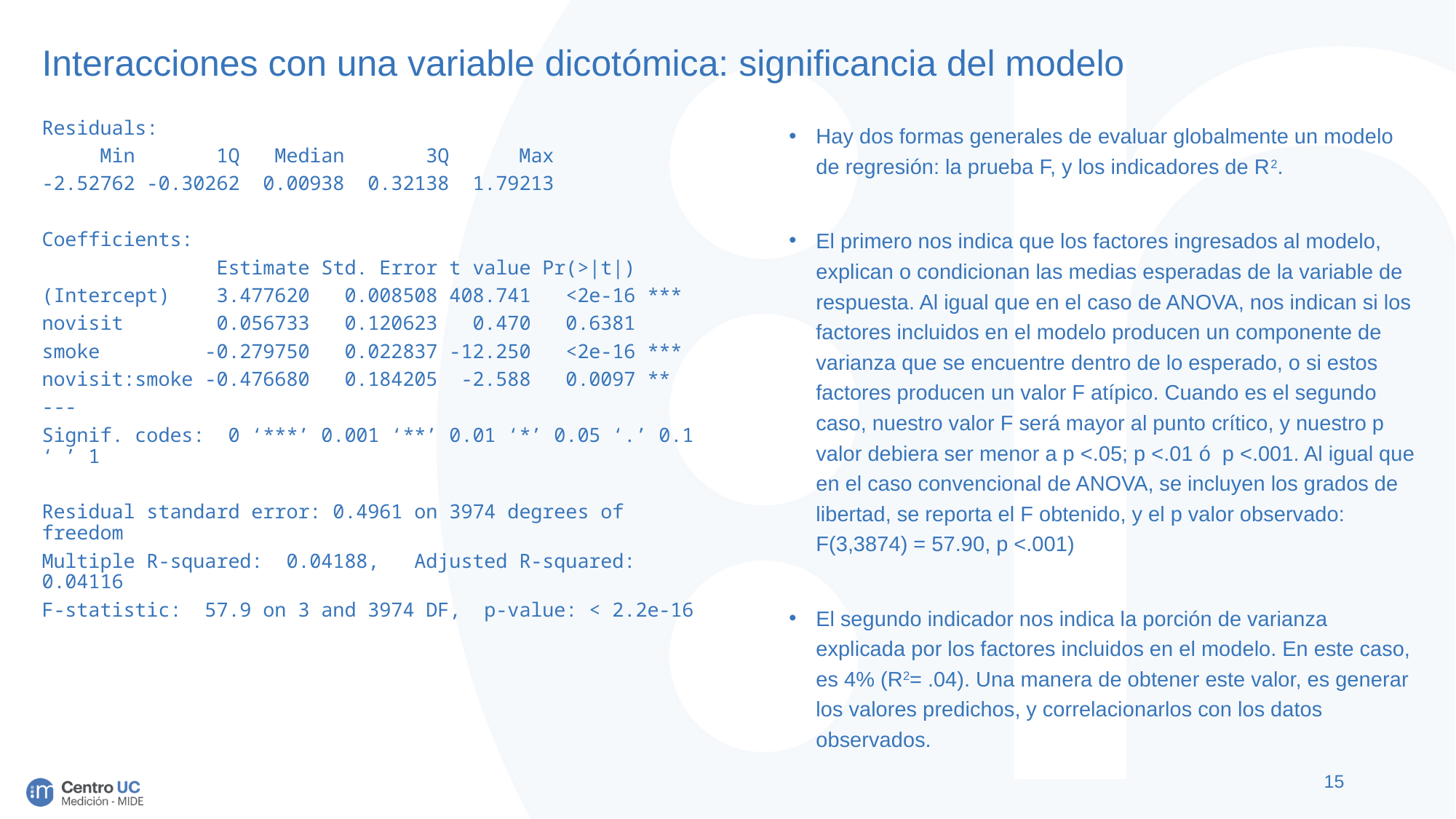

# Interacciones con una variable dicotómica: significancia del modelo
Residuals:
     Min       1Q   Median       3Q      Max
-2.52762 -0.30262  0.00938  0.32138  1.79213

Coefficients:
               Estimate Std. Error t value Pr(>|t|)
(Intercept)    3.477620   0.008508 408.741   <2e-16 ***
novisit        0.056733   0.120623   0.470   0.6381
smoke         -0.279750   0.022837 -12.250   <2e-16 ***
novisit:smoke -0.476680   0.184205  -2.588   0.0097 **
---
Signif. codes:  0 ‘***’ 0.001 ‘**’ 0.01 ‘*’ 0.05 ‘.’ 0.1 ‘ ’ 1

Residual standard error: 0.4961 on 3974 degrees of freedom
Multiple R-squared:  0.04188,   Adjusted R-squared:  0.04116
F-statistic:  57.9 on 3 and 3974 DF,  p-value: < 2.2e-16
Hay dos formas generales de evaluar globalmente un modelo de regresión: la prueba F, y los indicadores de R2.

El primero nos indica que los factores ingresados al modelo, explican o condicionan las medias esperadas de la variable de respuesta. Al igual que en el caso de ANOVA, nos indican si los factores incluidos en el modelo producen un componente de varianza que se encuentre dentro de lo esperado, o si estos factores producen un valor F atípico. Cuando es el segundo caso, nuestro valor F será mayor al punto crítico, y nuestro p valor debiera ser menor a p <.05; p <.01 ó  p <.001. Al igual que en el caso convencional de ANOVA, se incluyen los grados de libertad, se reporta el F obtenido, y el p valor observado: F(3,3874) = 57.90, p <.001)

El segundo indicador nos indica la porción de varianza explicada por los factores incluidos en el modelo. En este caso, es 4% (R2= .04). Una manera de obtener este valor, es generar los valores predichos, y correlacionarlos con los datos observados.
15